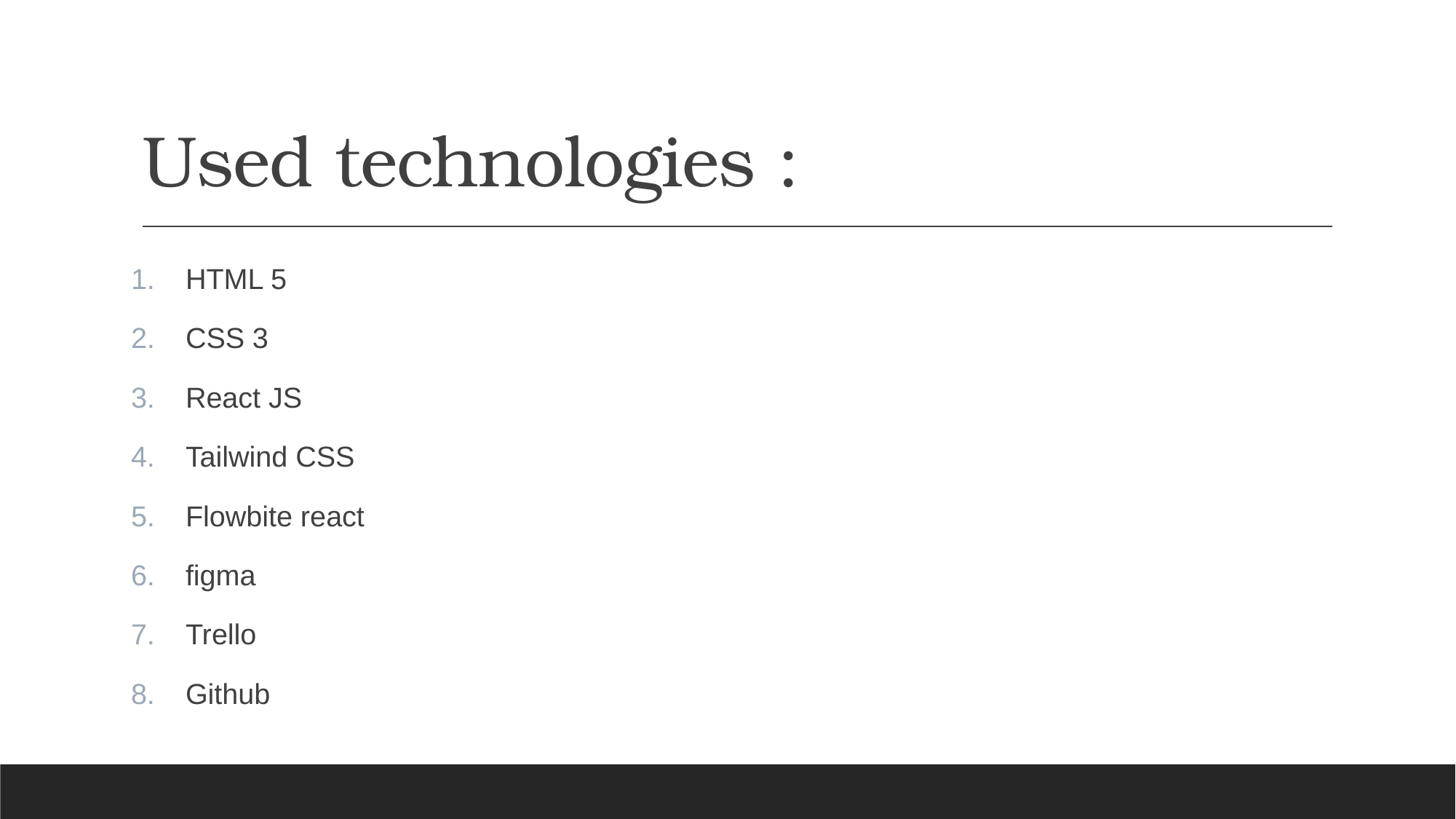

# Used technologies :
HTML 5
CSS 3
React JS
Tailwind CSS
Flowbite react
figma
Trello
Github